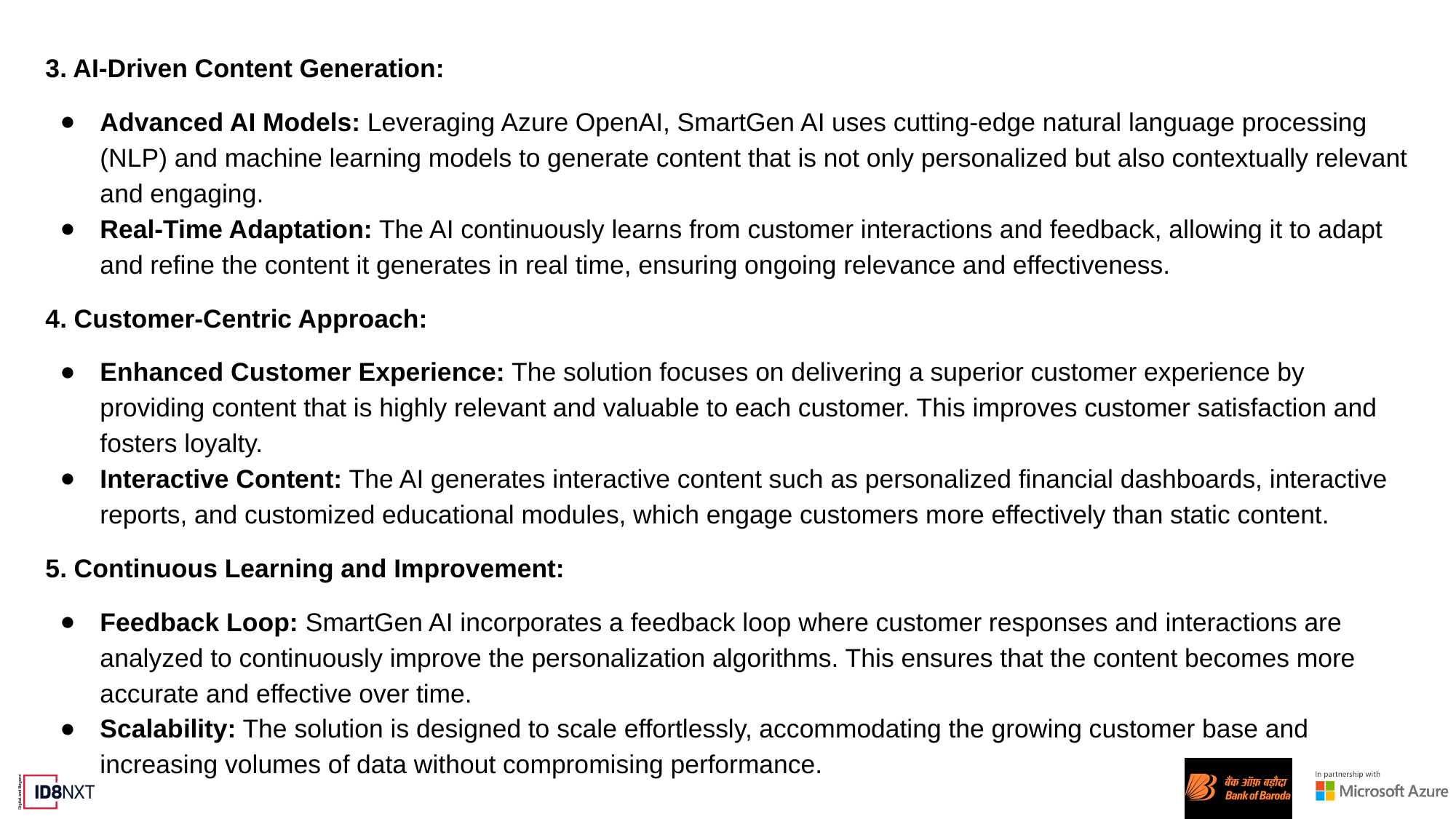

# 3. AI-Driven Content Generation:
Advanced AI Models: Leveraging Azure OpenAI, SmartGen AI uses cutting-edge natural language processing (NLP) and machine learning models to generate content that is not only personalized but also contextually relevant and engaging.
Real-Time Adaptation: The AI continuously learns from customer interactions and feedback, allowing it to adapt and refine the content it generates in real time, ensuring ongoing relevance and effectiveness.
4. Customer-Centric Approach:
Enhanced Customer Experience: The solution focuses on delivering a superior customer experience by providing content that is highly relevant and valuable to each customer. This improves customer satisfaction and fosters loyalty.
Interactive Content: The AI generates interactive content such as personalized financial dashboards, interactive reports, and customized educational modules, which engage customers more effectively than static content.
5. Continuous Learning and Improvement:
Feedback Loop: SmartGen AI incorporates a feedback loop where customer responses and interactions are analyzed to continuously improve the personalization algorithms. This ensures that the content becomes more accurate and effective over time.
Scalability: The solution is designed to scale effortlessly, accommodating the growing customer base and increasing volumes of data without compromising performance.